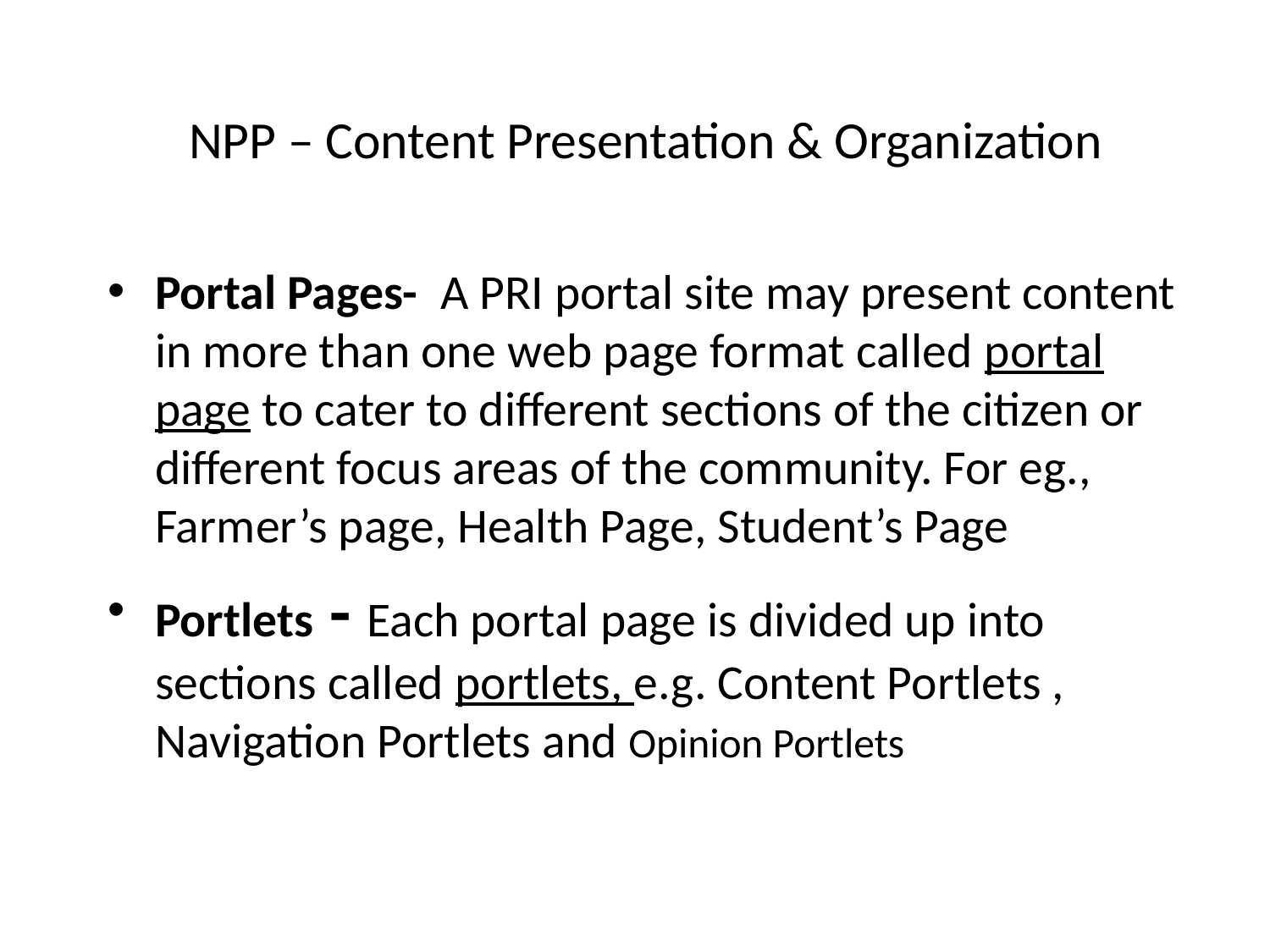

# NPP – Content Presentation & Organization
Portal Pages-  A PRI portal site may present content in more than one web page format called portal page to cater to different sections of the citizen or different focus areas of the community. For eg.,  Farmer’s page, Health Page, Student’s Page
Portlets - Each portal page is divided up into sections called portlets, e.g. Content Portlets , Navigation Portlets and Opinion Portlets